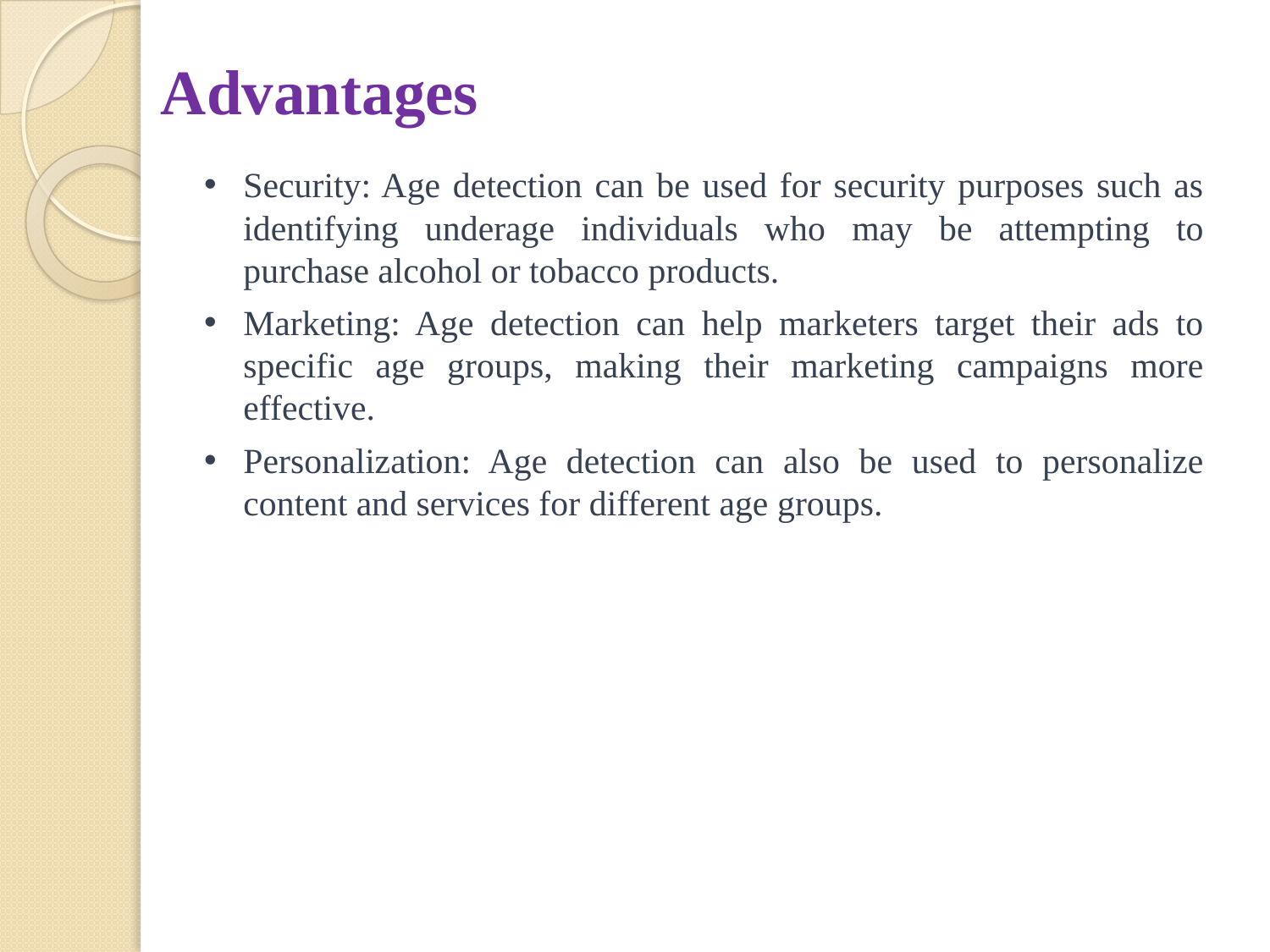

# Advantages
Security: Age detection can be used for security purposes such as identifying underage individuals who may be attempting to purchase alcohol or tobacco products.
Marketing: Age detection can help marketers target their ads to specific age groups, making their marketing campaigns more effective.
Personalization: Age detection can also be used to personalize content and services for different age groups.